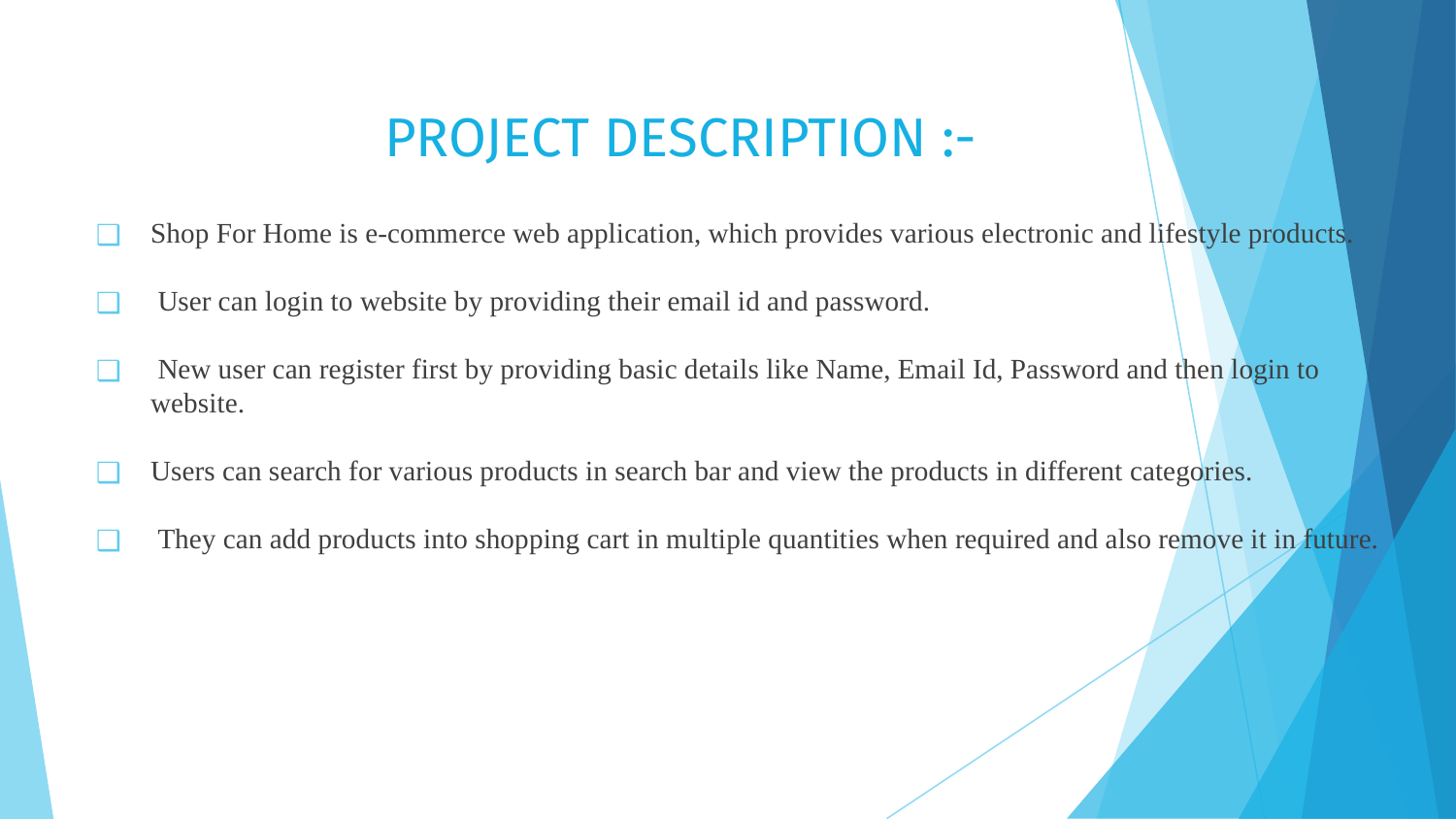

# PROJECT DESCRIPTION :-

Shop For Home is e-commerce web application, which provides various electronic and lifestyle products.
 User can login to website by providing their email id and password.

 New user can register first by providing basic details like Name, Email Id, Password and then login to website.

Users can search for various products in search bar and view the products in different categories.

 They can add products into shopping cart in multiple quantities when required and also remove it in future.